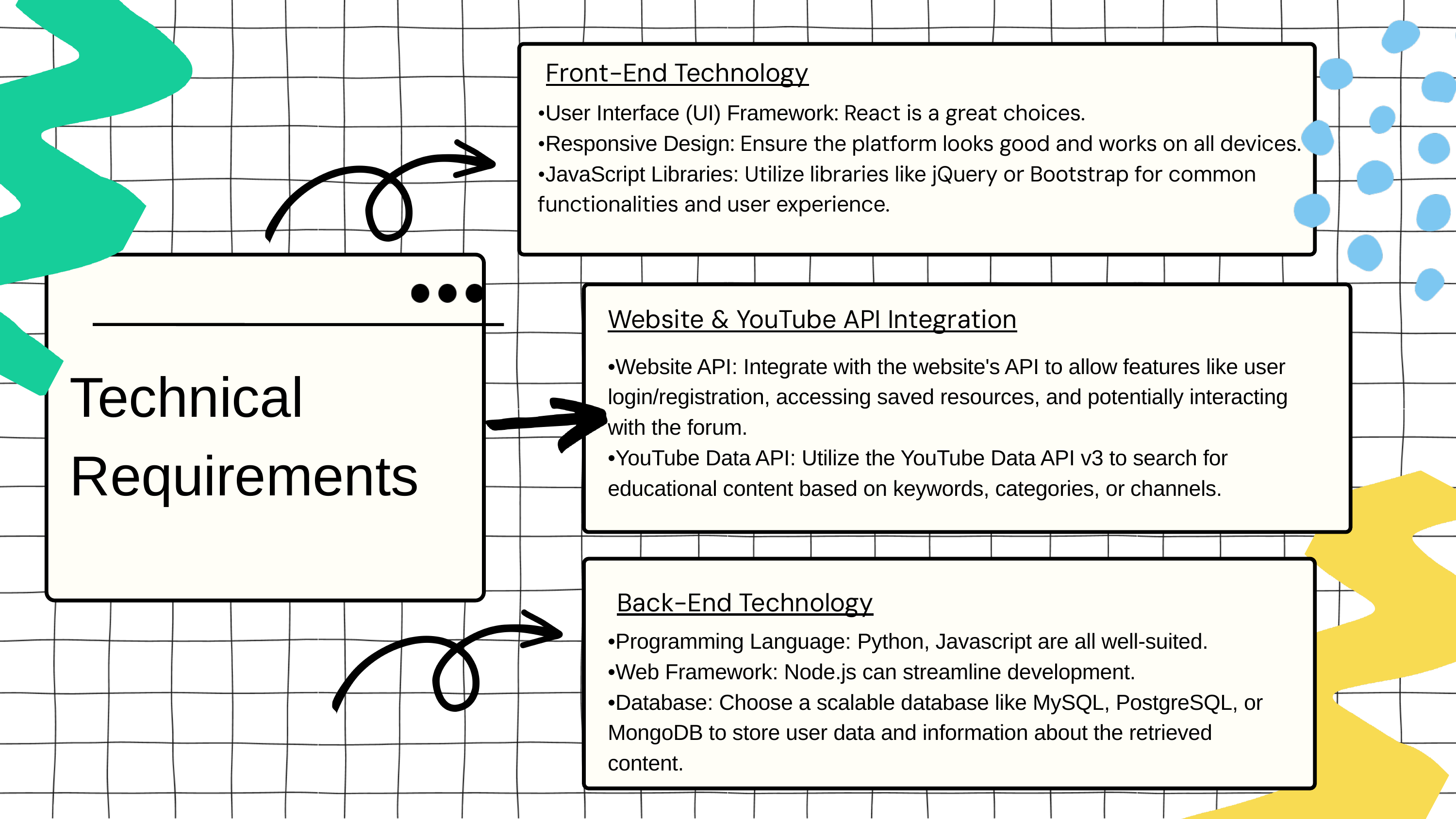

Front-End Technology
•User Interface (UI) Framework: React is a great choices.
•Responsive Design: Ensure the platform looks good and works on all devices.
•JavaScript Libraries: Utilize libraries like jQuery or Bootstrap for common functionalities and user experience.

Website & YouTube API Integration

•Website API: Integrate with the website's API to allow features like user login/registration, accessing saved resources, and potentially interacting with the forum.
•YouTube Data API: Utilize the YouTube Data API v3 to search for educational content based on keywords, categories, or channels.

Technical
Requirements

Back-End Technology

•Programming Language: Python, Javascript are all well-suited.
•Web Framework: Node.js can streamline development.
•Database: Choose a scalable database like MySQL, PostgreSQL, or MongoDB to store user data and information about the retrieved content.